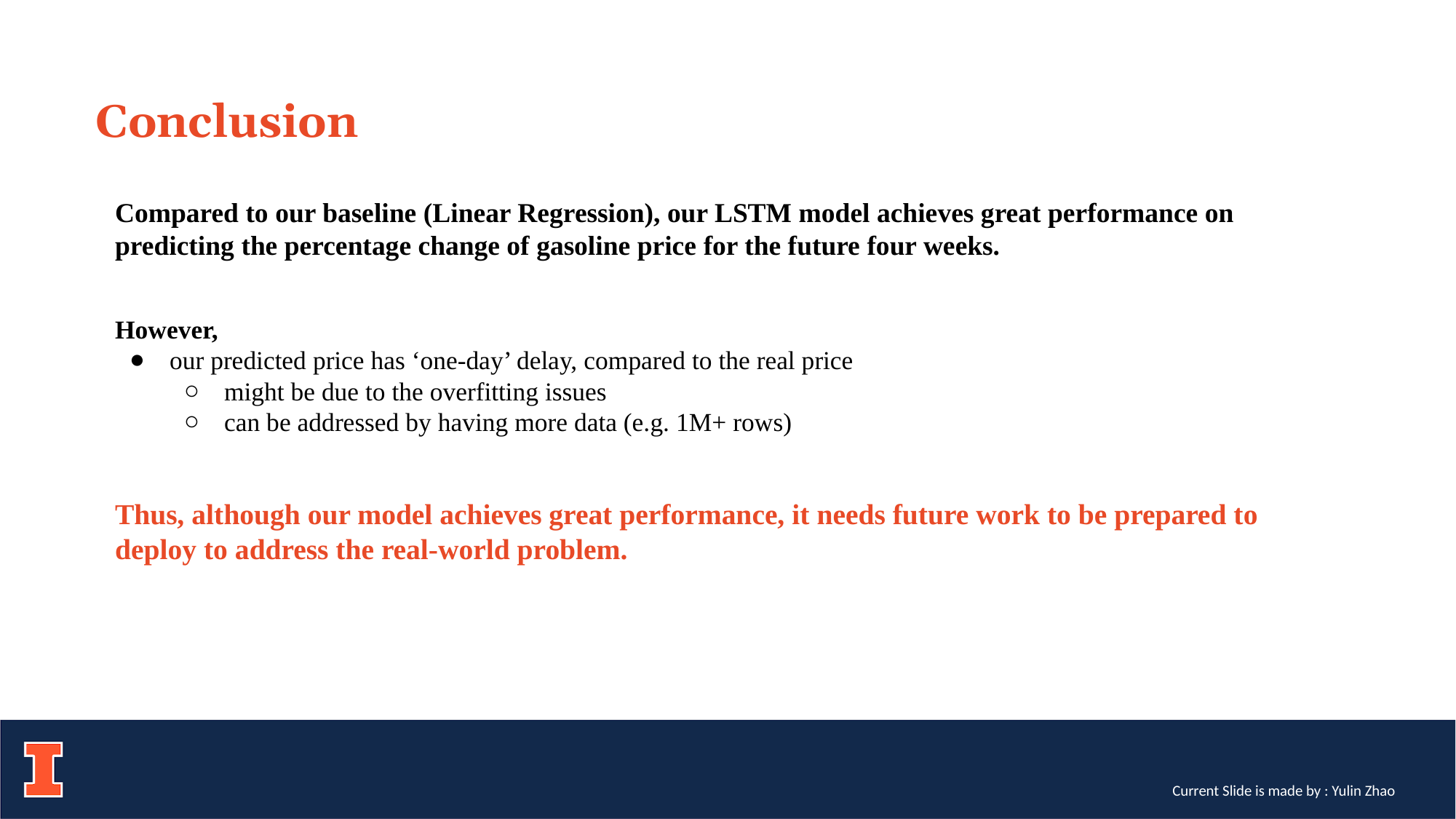

Conclusion
Compared to our baseline (Linear Regression), our LSTM model achieves great performance on predicting the percentage change of gasoline price for the future four weeks.
However,
our predicted price has ‘one-day’ delay, compared to the real price
might be due to the overfitting issues
can be addressed by having more data (e.g. 1M+ rows)
Thus, although our model achieves great performance, it needs future work to be prepared to deploy to address the real-world problem.
Current Slide is made by : Yulin Zhao